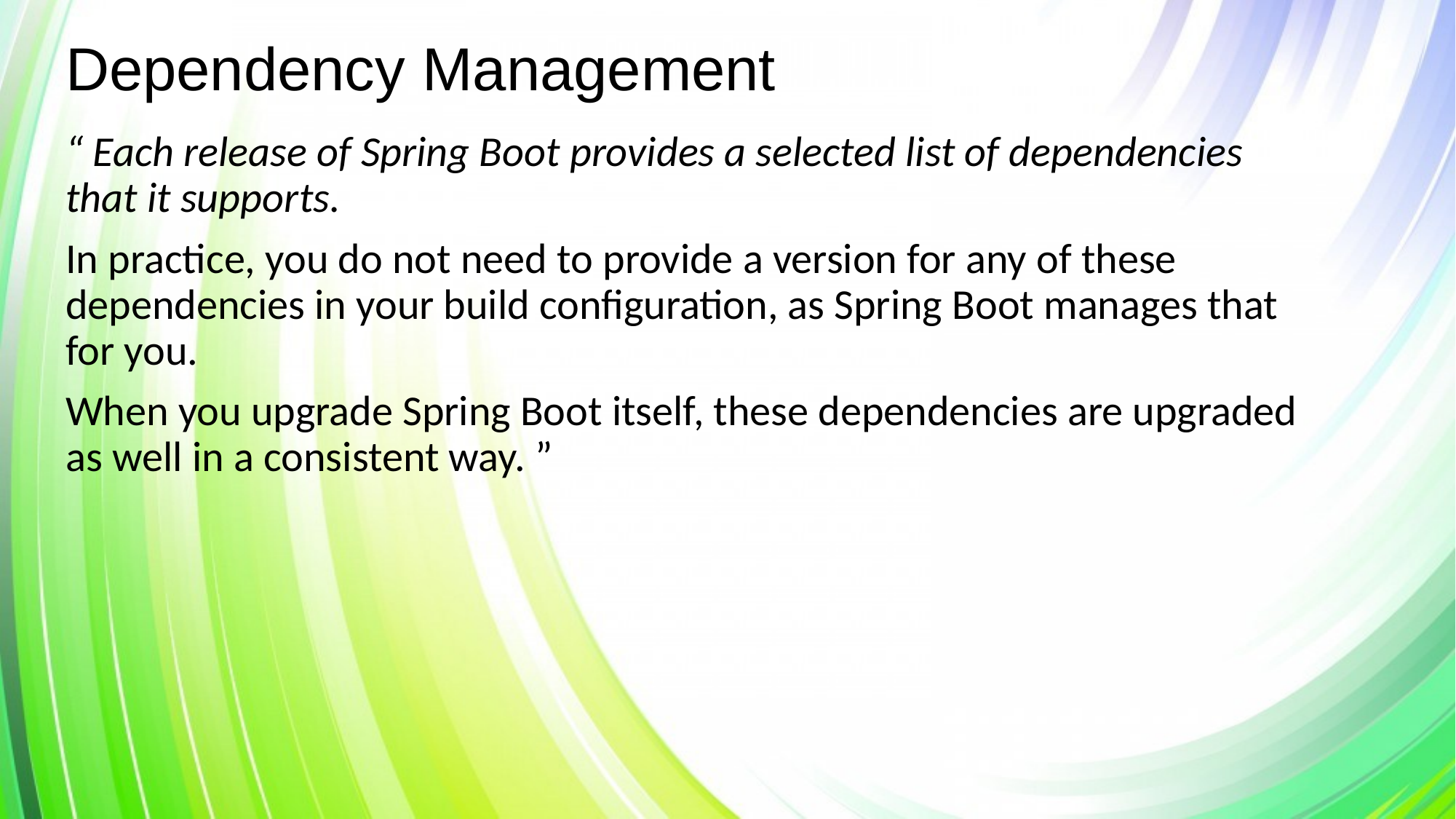

Dependency Management
“ Each release of Spring Boot provides a selected list of dependencies that it supports.
In practice, you do not need to provide a version for any of these dependencies in your build configuration, as Spring Boot manages that for you.
When you upgrade Spring Boot itself, these dependencies are upgraded as well in a consistent way. ”